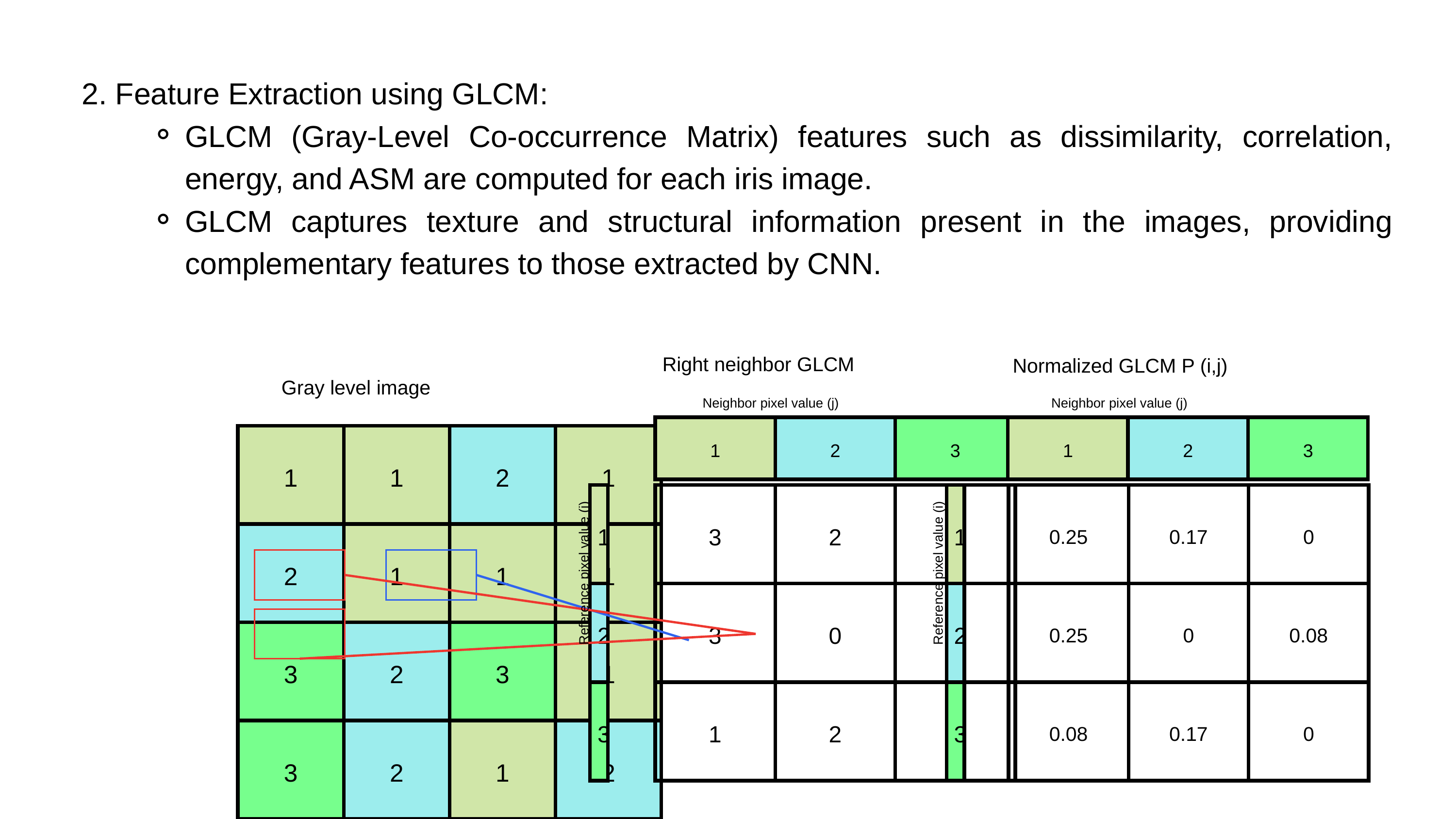

2. Feature Extraction using GLCM:
GLCM (Gray-Level Co-occurrence Matrix) features such as dissimilarity, correlation, energy, and ASM are computed for each iris image.
GLCM captures texture and structural information present in the images, providing complementary features to those extracted by CNN.

 Right neighbor GLCM
 Normalized GLCM P (i,j)
Gray level image
 Neighbor pixel value (j)
 Neighbor pixel value (j)
| 1 | 2 | 3 |
| --- | --- | --- |
| 1 | 2 | 3 |
| --- | --- | --- |
| 1 | 1 | 2 | 1 |
| --- | --- | --- | --- |
| 2 | 1 | 1 | 1 |
| 3 | 2 | 3 | 1 |
| 3 | 2 | 1 | 2 |
| 1 |
| --- |
| 2 |
| 3 |
| 3 | 2 | 0 |
| --- | --- | --- |
| 3 | 0 | 1 |
| 1 | 2 | 2 |
| 1 |
| --- |
| 2 |
| 3 |
| 0.25 | 0.17 | 0 |
| --- | --- | --- |
| 0.25 | 0 | 0.08 |
| 0.08 | 0.17 | 0 |

 Reference pixel value (i)
 Reference pixel value (i)